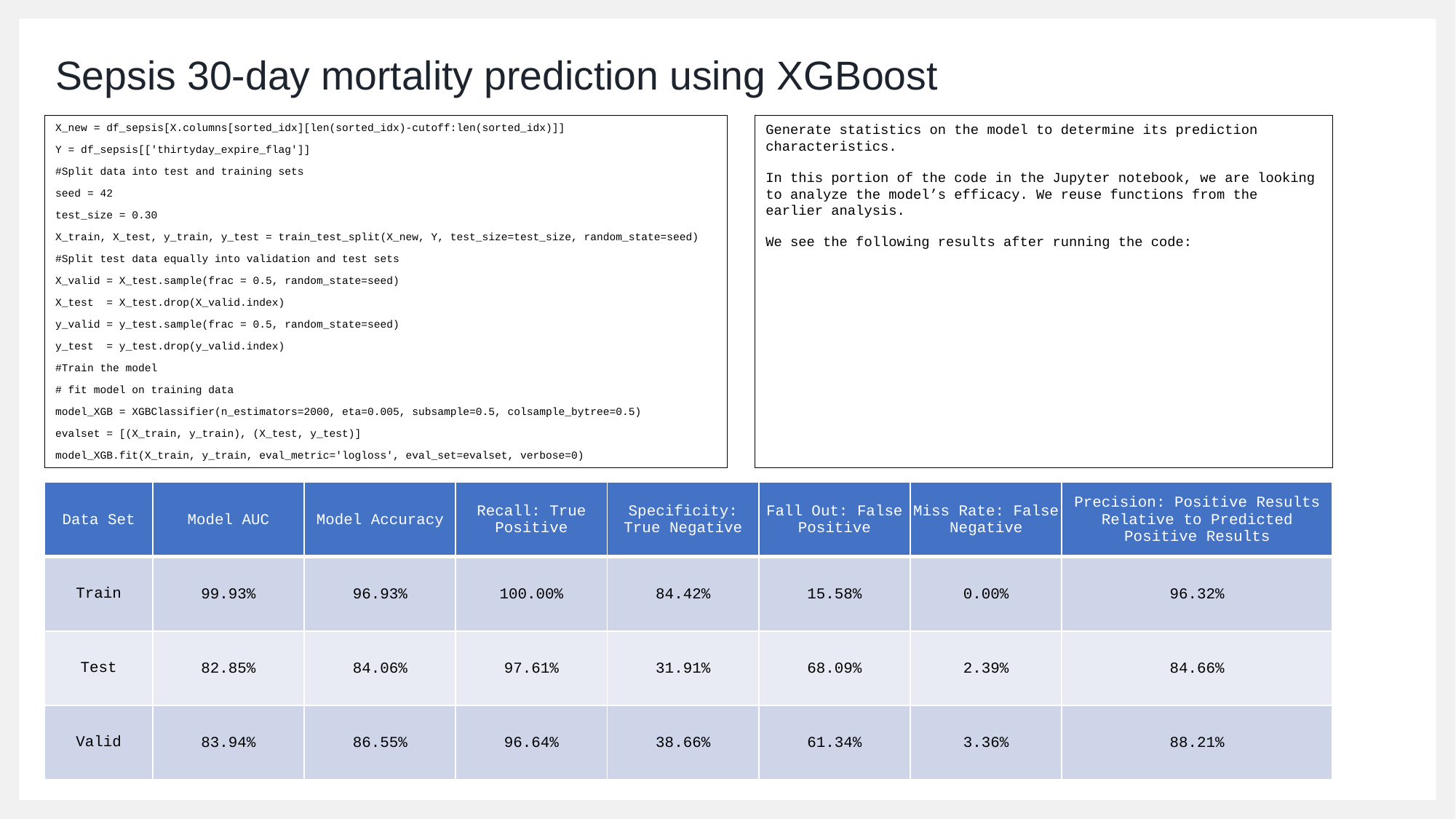

# Sepsis 30-day mortality prediction using XGBoost
Generate statistics on the model to determine its prediction characteristics.
In this portion of the code in the Jupyter notebook, we are looking to analyze the model’s efficacy. We reuse functions from the earlier analysis.
We see the following results after running the code:
X_new = df_sepsis[X.columns[sorted_idx][len(sorted_idx)-cutoff:len(sorted_idx)]]
Y = df_sepsis[['thirtyday_expire_flag']]
#Split data into test and training sets
seed = 42
test_size = 0.30
X_train, X_test, y_train, y_test = train_test_split(X_new, Y, test_size=test_size, random_state=seed)
#Split test data equally into validation and test sets
X_valid = X_test.sample(frac = 0.5, random_state=seed)
X_test  = X_test.drop(X_valid.index)
y_valid = y_test.sample(frac = 0.5, random_state=seed)
y_test  = y_test.drop(y_valid.index)
#Train the model
# fit model on training data
model_XGB = XGBClassifier(n_estimators=2000, eta=0.005, subsample=0.5, colsample_bytree=0.5)
evalset = [(X_train, y_train), (X_test, y_test)]
model_XGB.fit(X_train, y_train, eval_metric='logloss', eval_set=evalset, verbose=0)
| Data Set | Model AUC | Model Accuracy | Recall: True Positive | Specificity: True Negative | Fall Out: False Positive | Miss Rate: False Negative | Precision: Positive Results Relative to Predicted Positive Results |
| --- | --- | --- | --- | --- | --- | --- | --- |
| Train | 99.93% | 96.93% | 100.00% | 84.42% | 15.58% | 0.00% | 96.32% |
| Test | 82.85% | 84.06% | 97.61% | 31.91% | 68.09% | 2.39% | 84.66% |
| Valid | 83.94% | 86.55% | 96.64% | 38.66% | 61.34% | 3.36% | 88.21% |